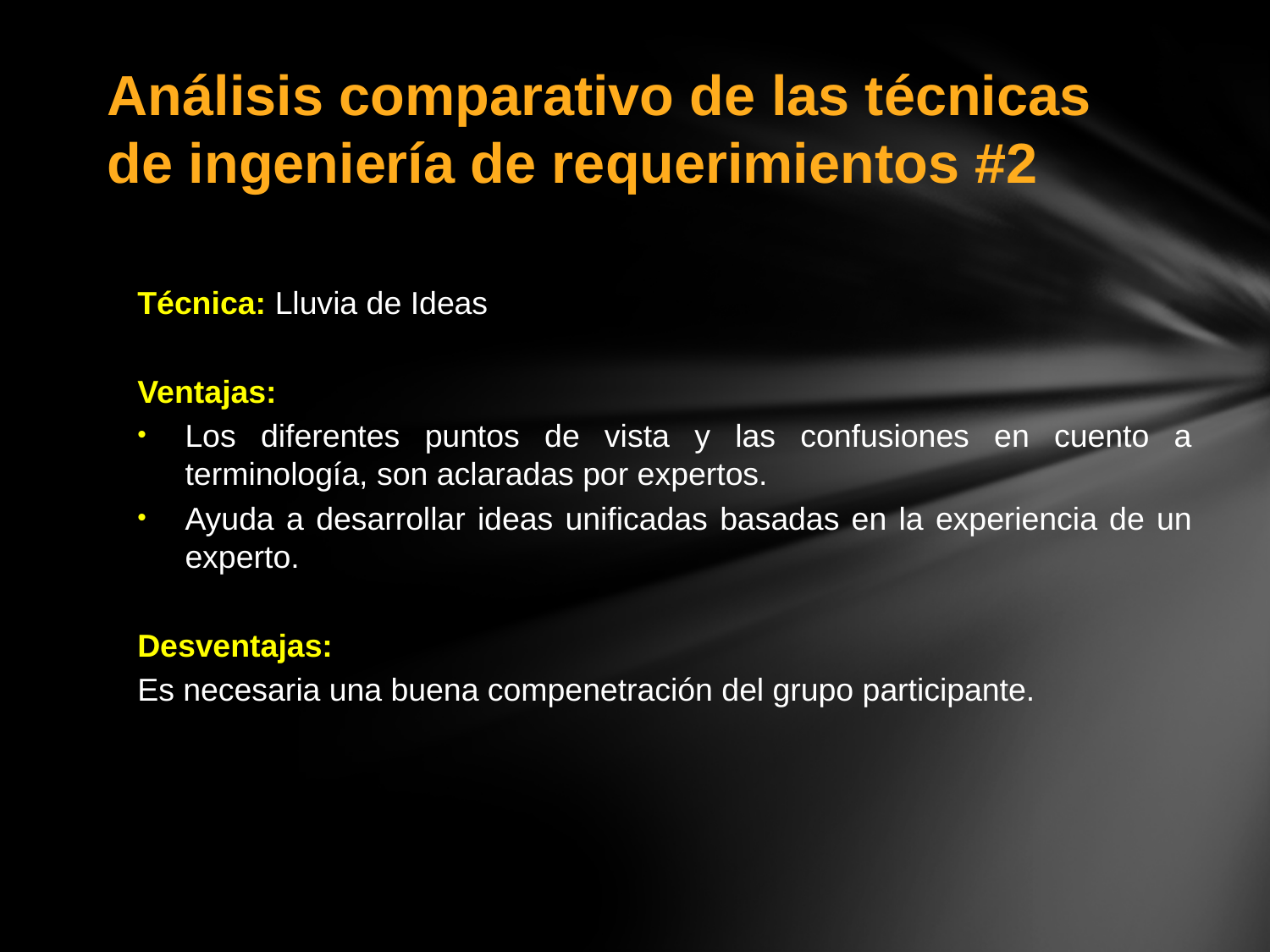

Análisis comparativo de las técnicas de ingeniería de requerimientos #2
Técnica: Lluvia de Ideas

Ventajas:
Los diferentes puntos de vista y las confusiones en cuento a terminología, son aclaradas por expertos.
Ayuda a desarrollar ideas unificadas basadas en la experiencia de un experto.

Desventajas:
Es necesaria una buena compenetración del grupo participante.